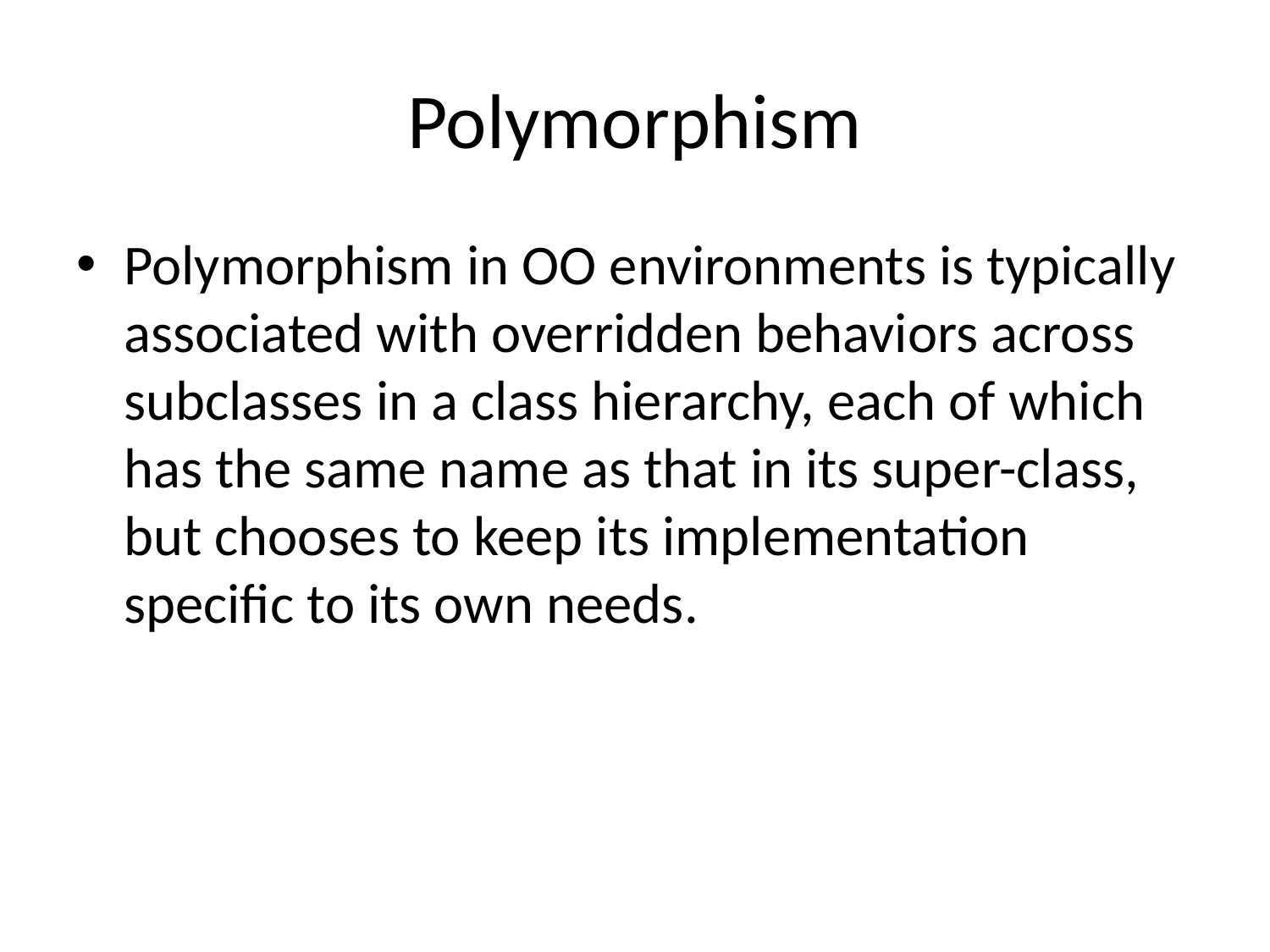

# Polymorphism
Polymorphism in OO environments is typically associated with overridden behaviors across subclasses in a class hierarchy, each of which has the same name as that in its super-class, but chooses to keep its implementation specific to its own needs.